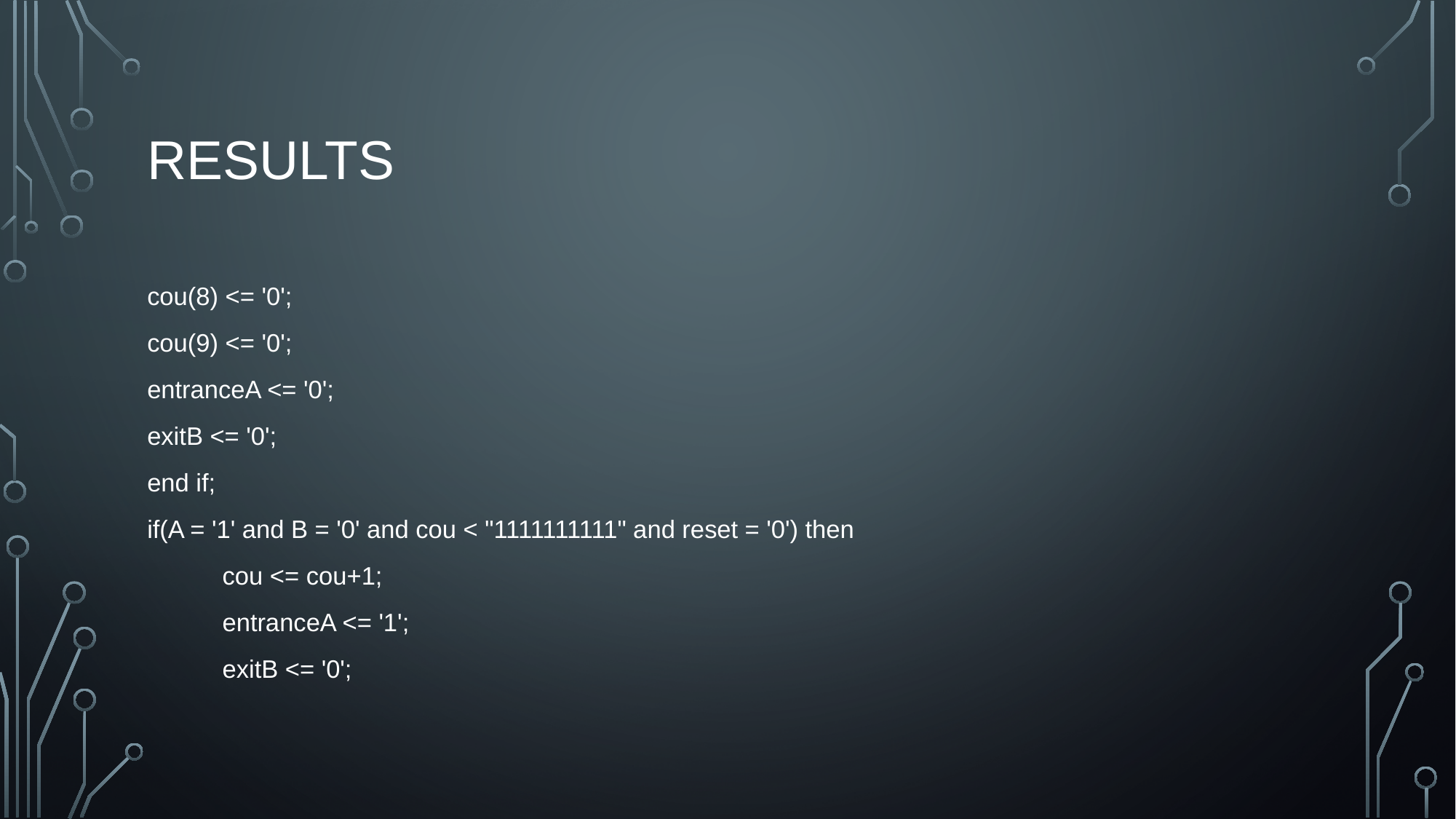

# Results
cou(8) <= '0';
cou(9) <= '0';
entranceA <= '0';
exitB <= '0';
end if;
if(A = '1' and B = '0' and cou < "1111111111" and reset = '0') then
	cou <= cou+1;
	entranceA <= '1';
	exitB <= '0';